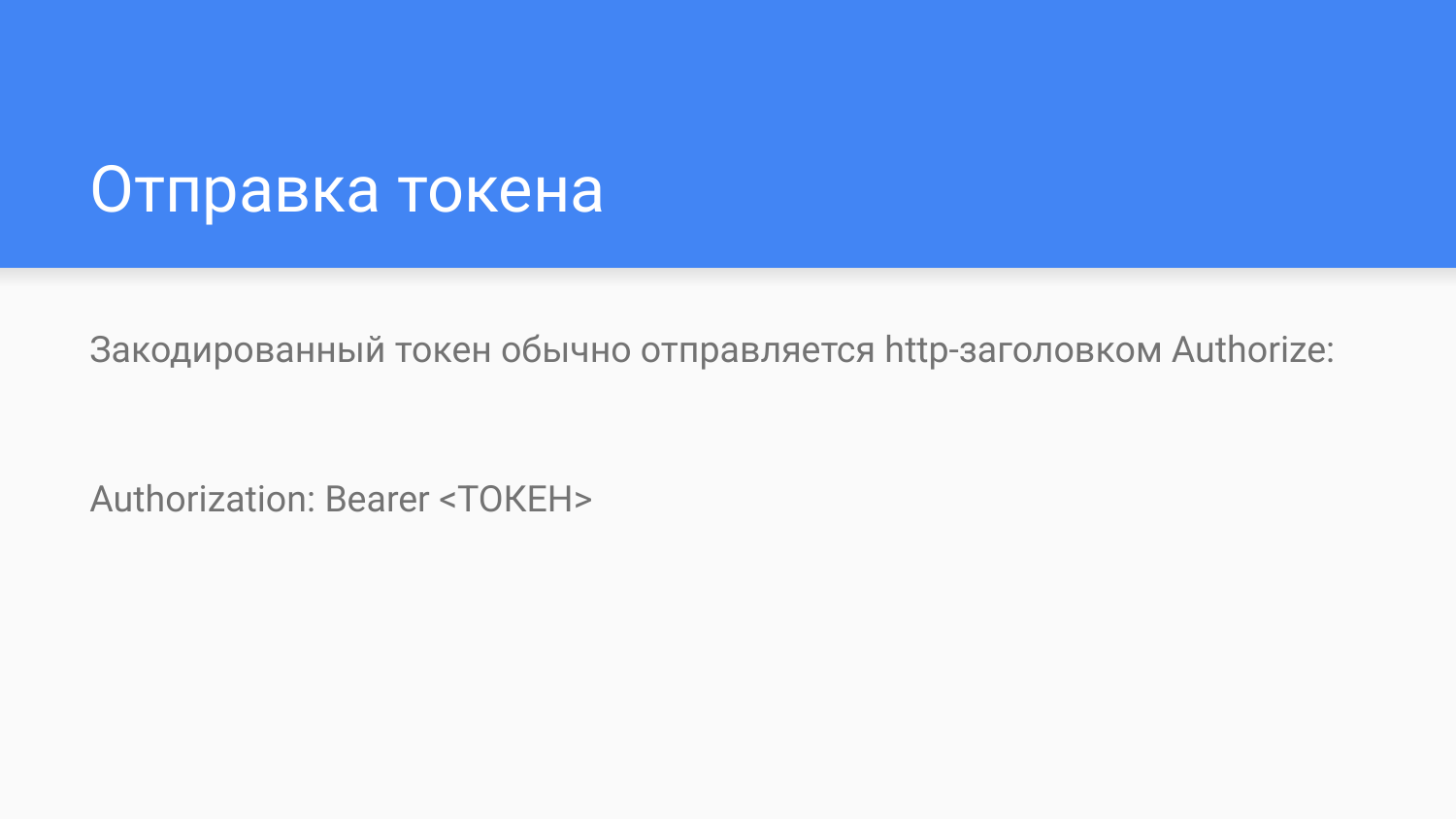

# Отправка токена
Закодированный токен обычно отправляется http-заголовком Authorize:

Authorization: Bearer <ТОКЕН>